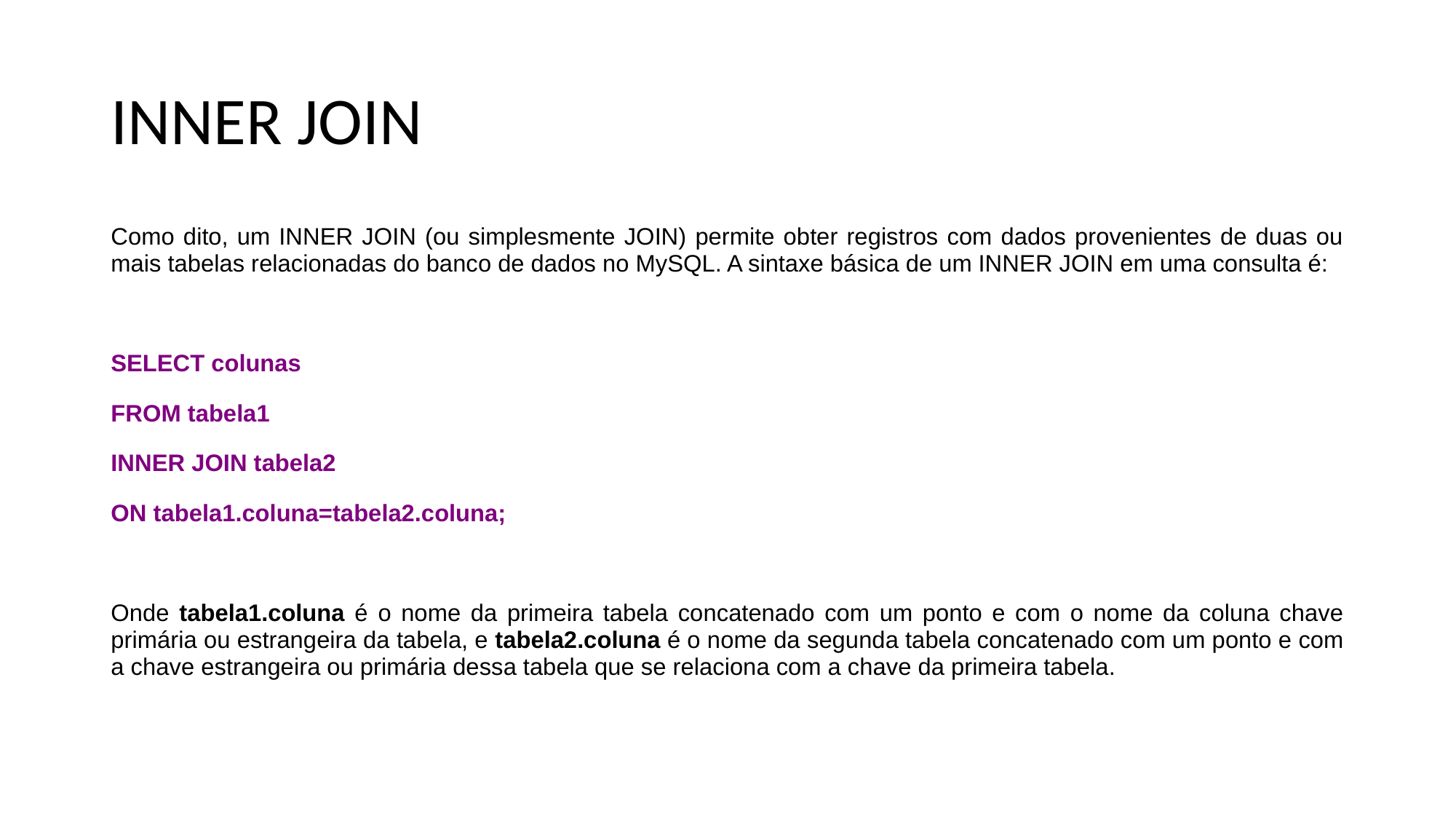

# INNER JOIN
Como dito, um INNER JOIN (ou simplesmente JOIN) permite obter registros com dados provenientes de duas ou mais tabelas relacionadas do banco de dados no MySQL. A sintaxe básica de um INNER JOIN em uma consulta é:

SELECT colunas
FROM tabela1
INNER JOIN tabela2
ON tabela1.coluna=tabela2.coluna;

Onde tabela1.coluna é o nome da primeira tabela concatenado com um ponto e com o nome da coluna chave primária ou estrangeira da tabela, e tabela2.coluna é o nome da segunda tabela concatenado com um ponto e com a chave estrangeira ou primária dessa tabela que se relaciona com a chave da primeira tabela.